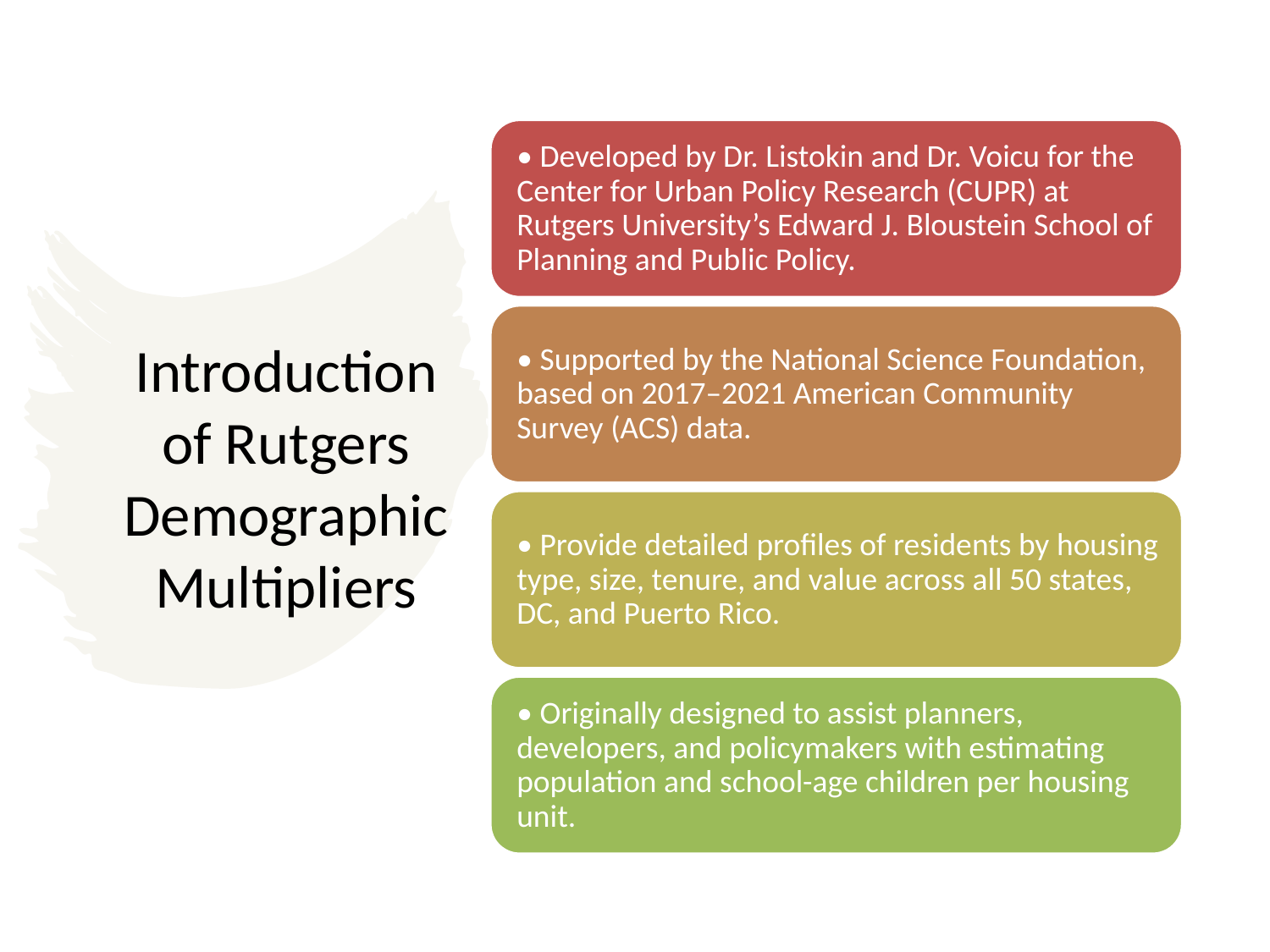

# Introduction of Rutgers Demographic Multipliers
• Developed by Dr. Listokin and Dr. Voicu for the Center for Urban Policy Research (CUPR) at Rutgers University’s Edward J. Bloustein School of Planning and Public Policy.
• Supported by the National Science Foundation, based on 2017–2021 American Community Survey (ACS) data.
• Provide detailed profiles of residents by housing type, size, tenure, and value across all 50 states, DC, and Puerto Rico.
• Originally designed to assist planners, developers, and policymakers with estimating population and school-age children per housing unit.